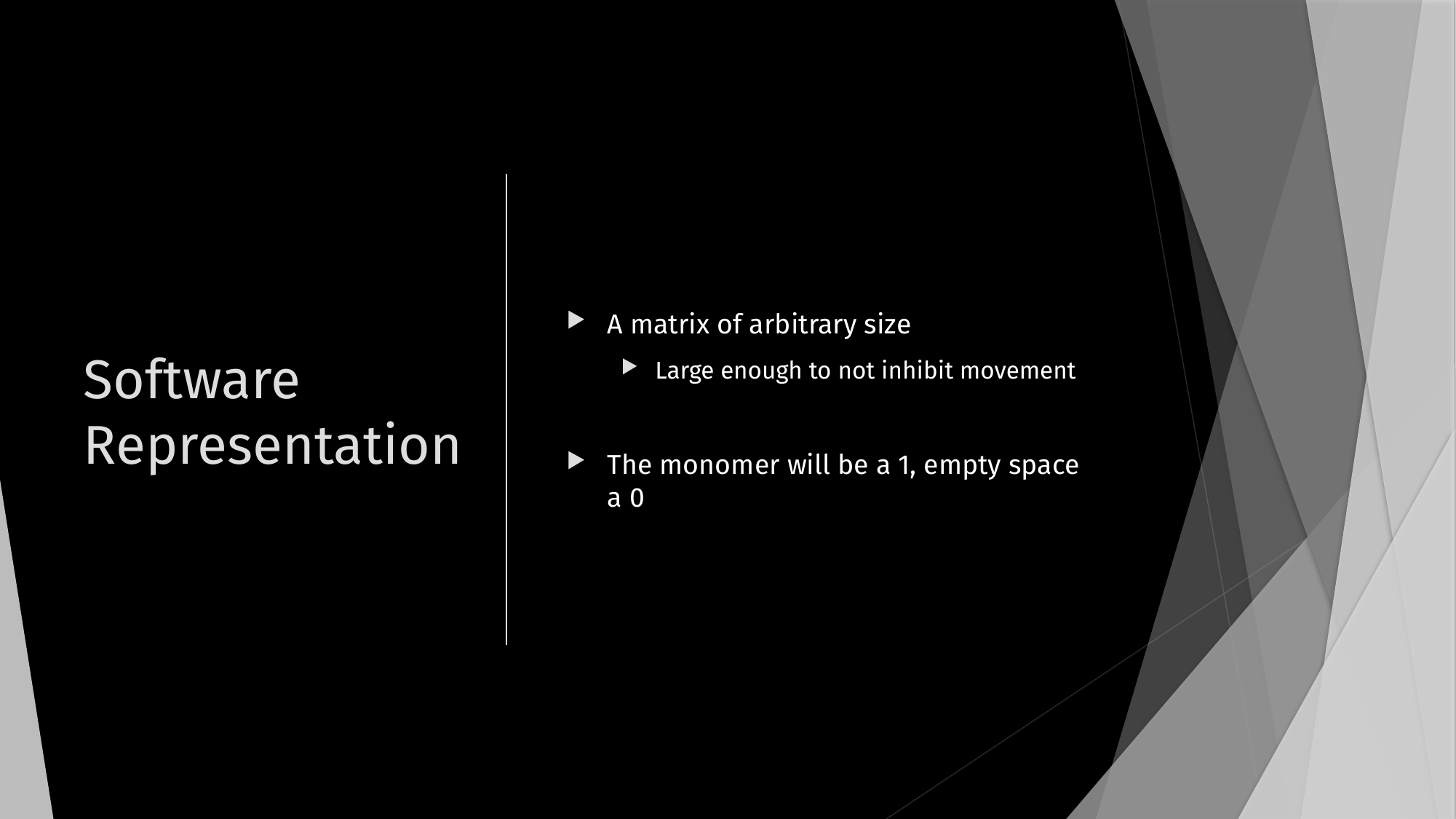

# Software Representation
A matrix of arbitrary size
Large enough to not inhibit movement

The monomer will be a 1, empty space a 0